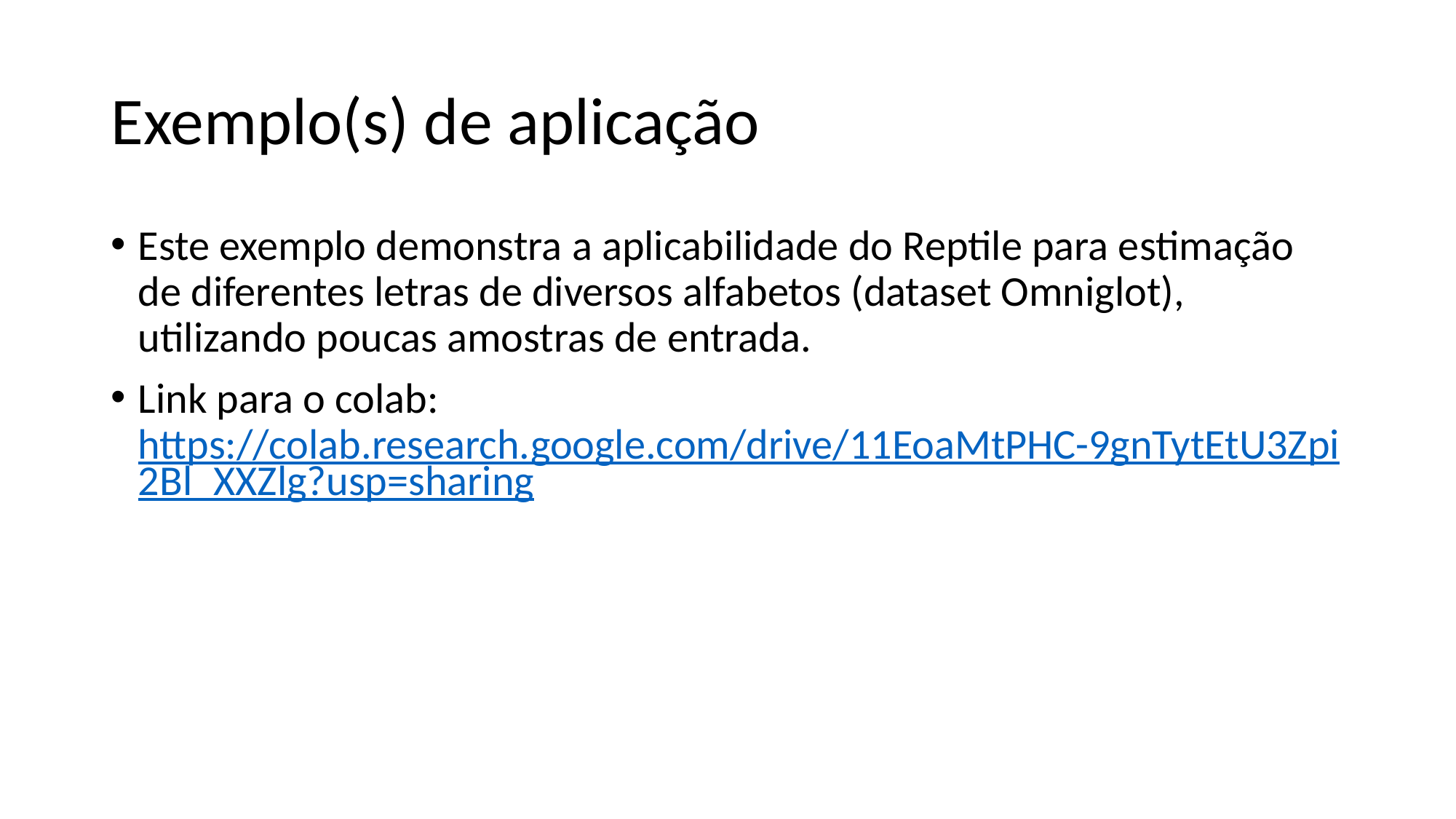

# Exemplo(s) de aplicação
Este exemplo demonstra a aplicabilidade do Reptile para estimação de diferentes letras de diversos alfabetos (dataset Omniglot), utilizando poucas amostras de entrada.
Link para o colab: https://colab.research.google.com/drive/11EoaMtPHC-9gnTytEtU3Zpi2Bl_XXZlg?usp=sharing